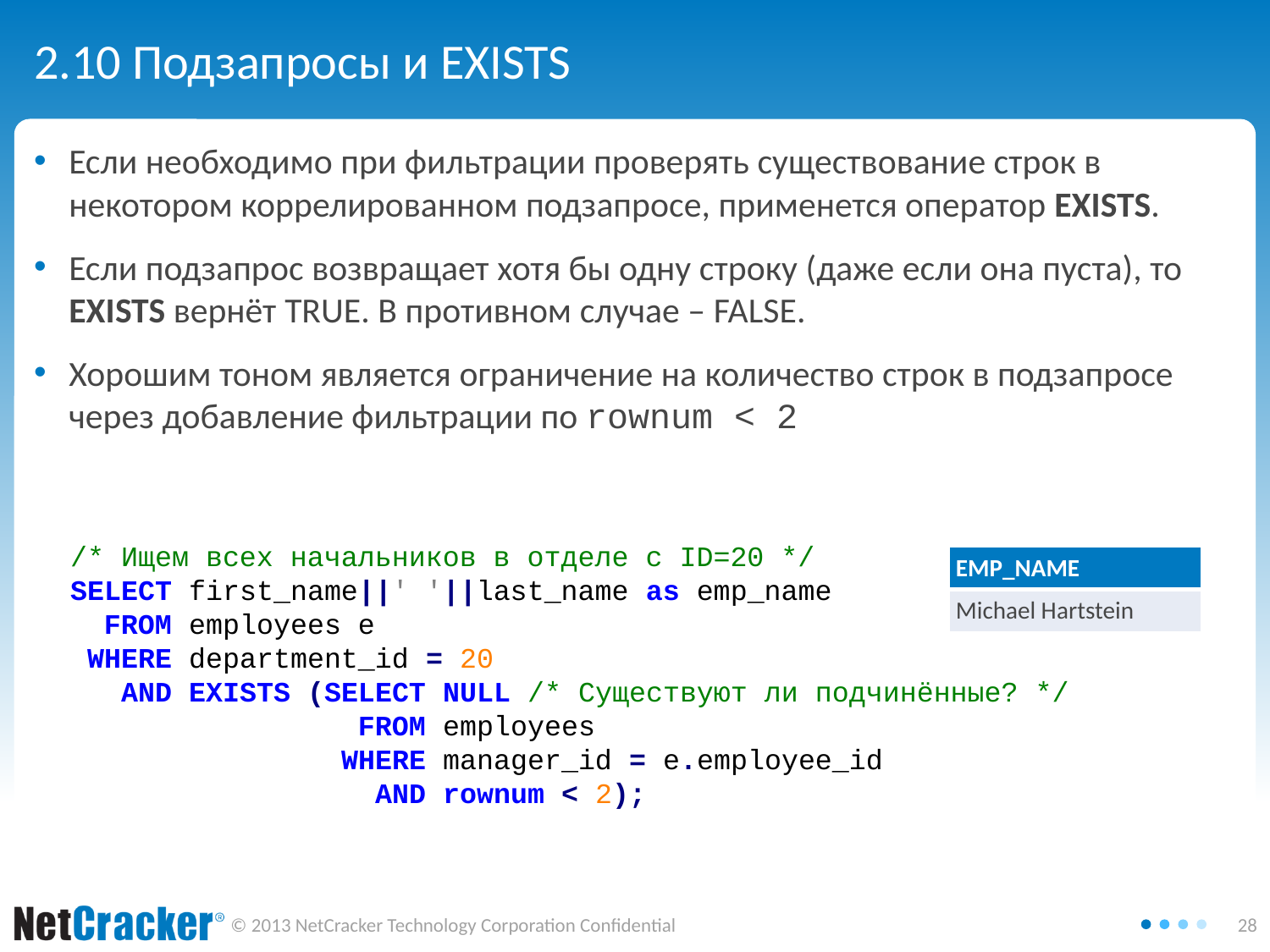

# 2.10 Подзапросы и EXISTS
Если необходимо при фильтрации проверять существование строк в некотором коррелированном подзапросе, применется оператор EXISTS.
Если подзапрос возвращает хотя бы одну строку (даже если она пуста), то EXISTS вернёт TRUE. В противном случае – FALSE.
Хорошим тоном является ограничение на количество строк в подзапросе через добавление фильтрации по rownum < 2

/* Ищем всех начальников в отделе с ID=20 */
SELECT first_name||' '||last_name as emp_name
  FROM employees e
 WHERE department_id = 20
   AND EXISTS (SELECT NULL /* Существуют ли подчинённые? */
                 FROM employees
                WHERE manager_id = e.employee_id
                  AND rownum < 2);
| EMP\_NAME |
| --- |
| Michael Hartstein |